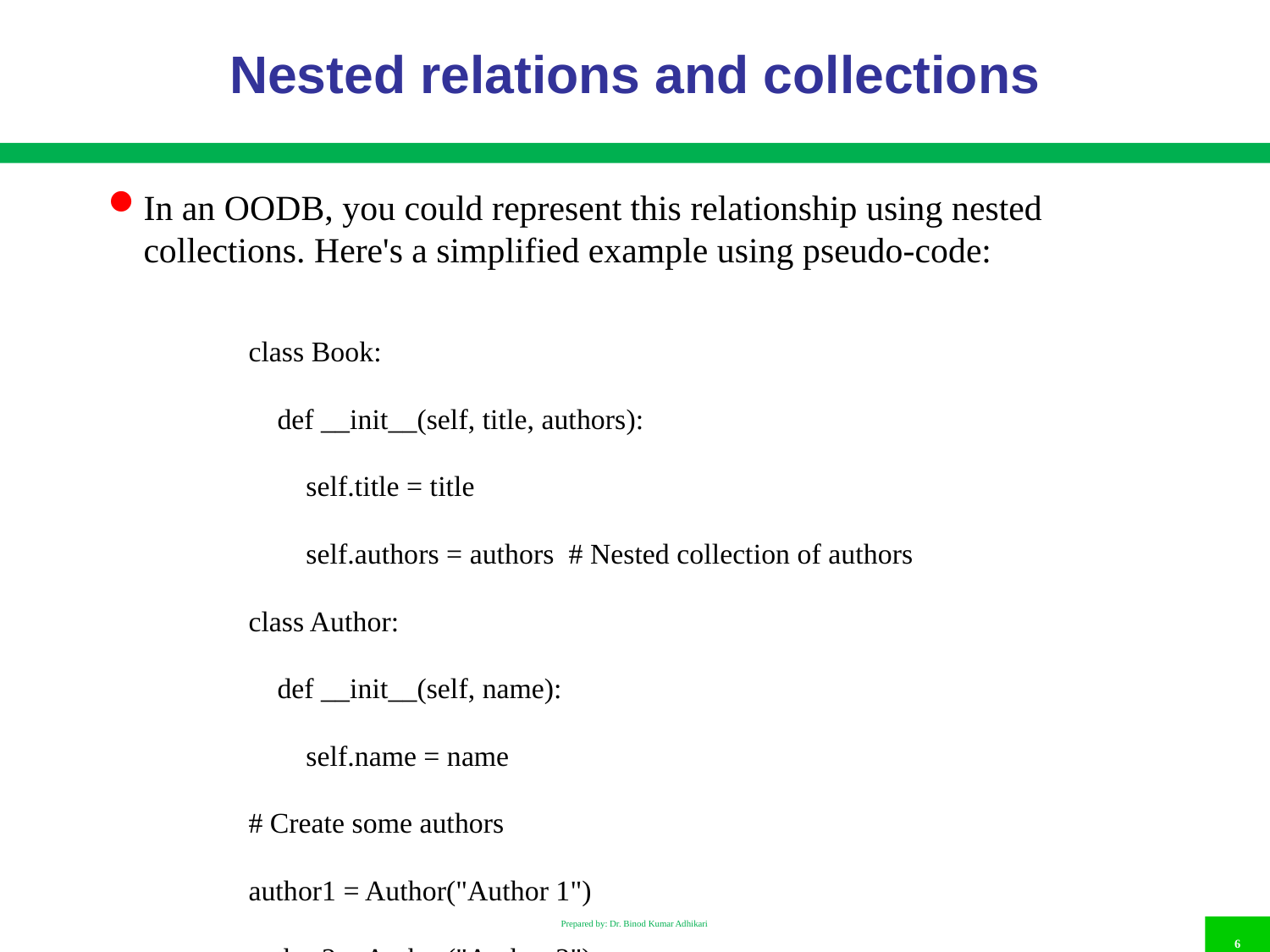

# Nested relations and collections
In an OODB, you could represent this relationship using nested collections. Here's a simplified example using pseudo-code:

class Book:
    def __init__(self, title, authors):
        self.title = title
        self.authors = authors  # Nested collection of authors
class Author:
    def __init__(self, name):
        self.name = name
# Create some authors
author1 = Author("Author 1")
author2 = Author("Author 2")
# Create a book with multiple authors
book = Book("Sample Book", [author1, author2])

Prepared by: Dr. Binod Kumar Adhikari
6